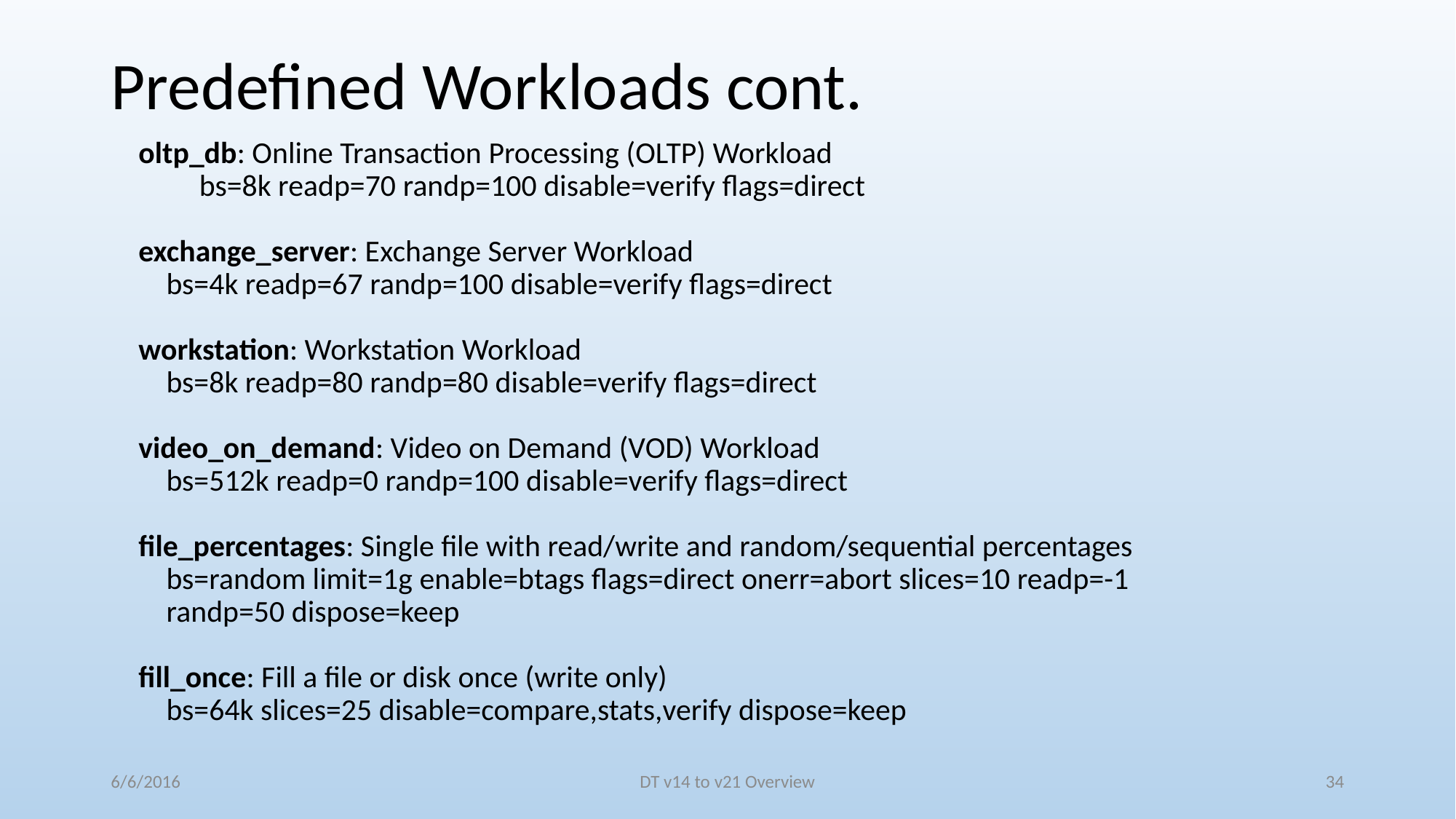

# Predefined Workloads cont.
    oltp_db: Online Transaction Processing (OLTP) Workload
     bs=8k readp=70 randp=100 disable=verify flags=direct

    exchange_server: Exchange Server Workload
        bs=4k readp=67 randp=100 disable=verify flags=direct

    workstation: Workstation Workload
        bs=8k readp=80 randp=80 disable=verify flags=direct

    video_on_demand: Video on Demand (VOD) Workload
        bs=512k readp=0 randp=100 disable=verify flags=direct

    file_percentages: Single file with read/write and random/sequential percentages
        bs=random limit=1g enable=btags flags=direct onerr=abort slices=10 readp=-1
        randp=50 dispose=keep

    fill_once: Fill a file or disk once (write only)
        bs=64k slices=25 disable=compare,stats,verify dispose=keep
6/6/2016
DT v14 to v21 Overview
34